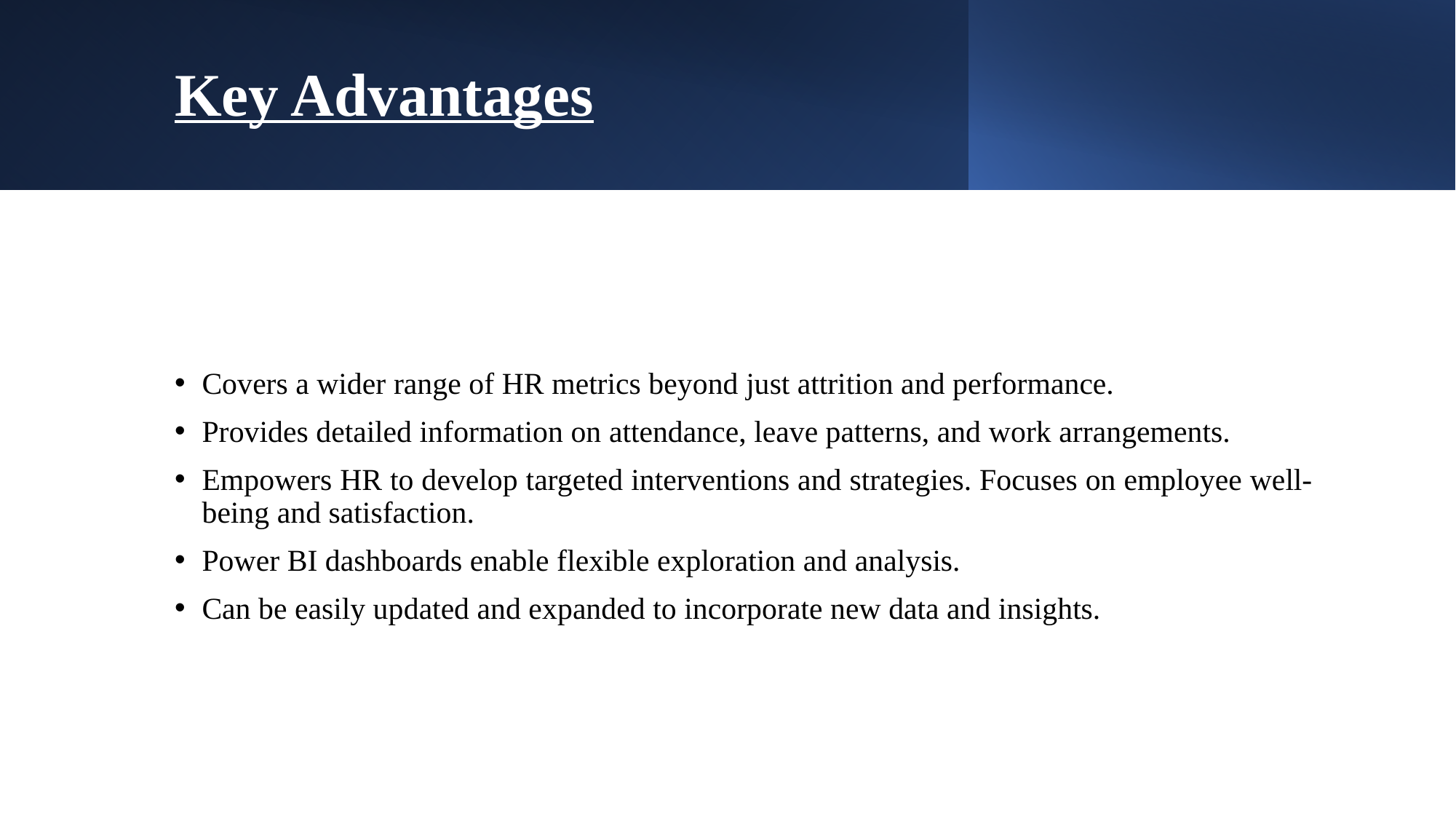

# Key Advantages
Covers a wider range of HR metrics beyond just attrition and performance.
Provides detailed information on attendance, leave patterns, and work arrangements.
Empowers HR to develop targeted interventions and strategies. Focuses on employee well-being and satisfaction.
Power BI dashboards enable flexible exploration and analysis.
Can be easily updated and expanded to incorporate new data and insights.